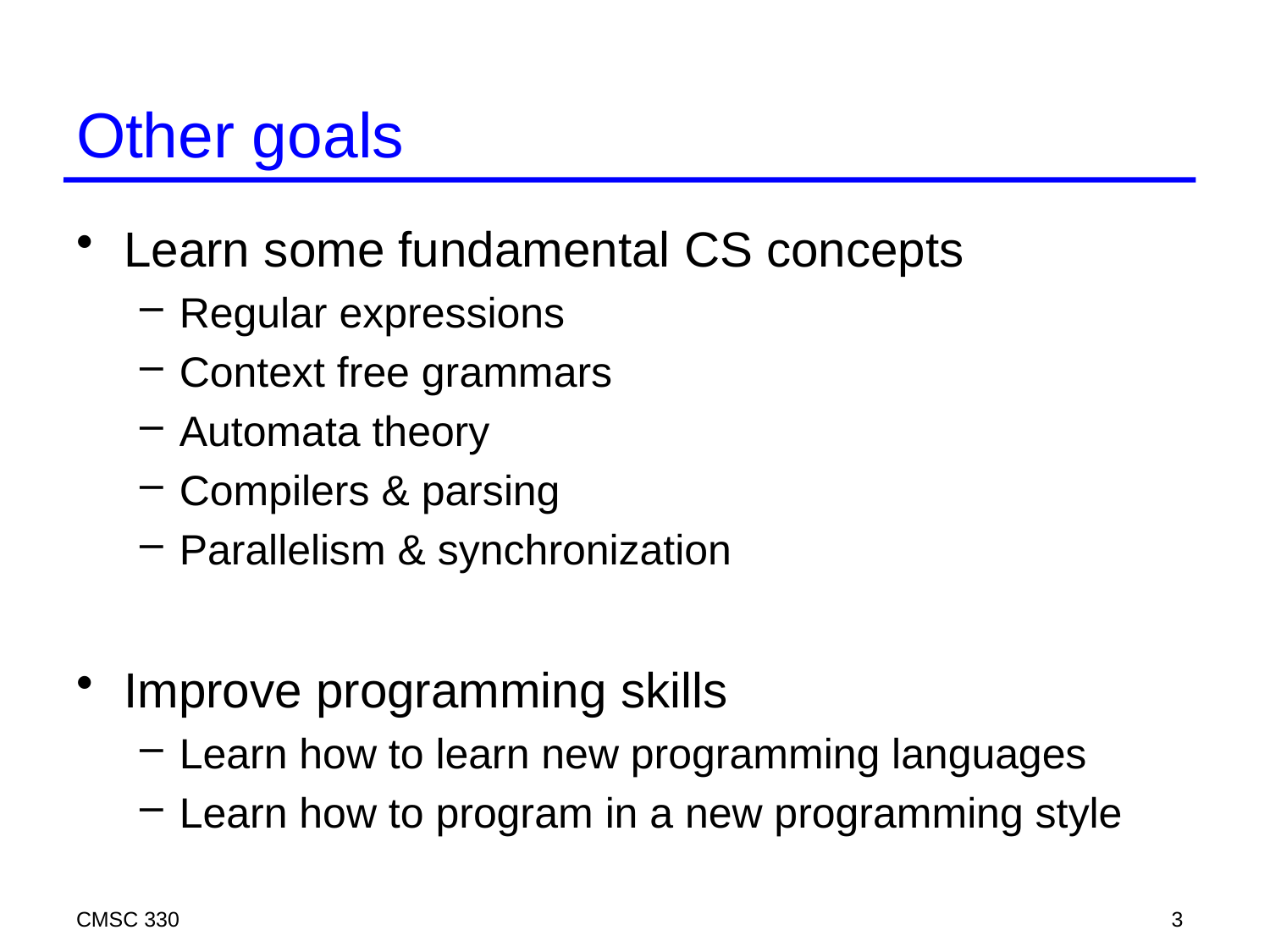

Office Hours for 330
# Other goals
Learn some fundamental CS concepts
Regular expressions
Context free grammars
Automata theory
Compilers & parsing
Parallelism & synchronization

Improve programming skills
Learn how to learn new programming languages
Learn how to program in a new programming style
CMSC 330
3